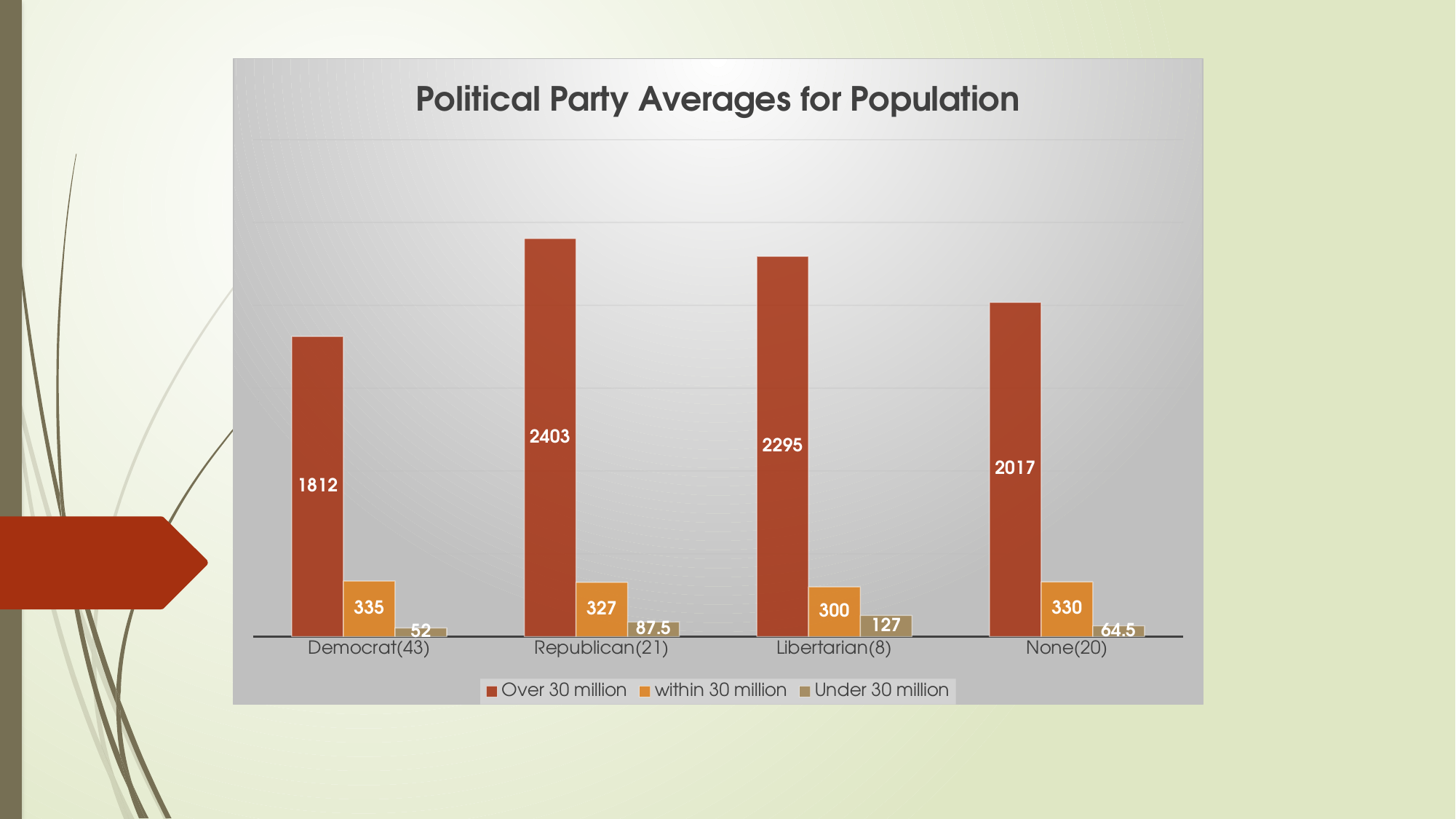

### Chart: Political Party Averages for Population

| Category | Over 30 million | within 30 million | Under 30 million |
|---|---|---|---|
| Democrat(43) | 1812.0 | 335.0 | 52.0 |
| Republican(21) | 2403.0 | 327.0 | 87.5 |
| Libertarian(8) | 2295.0 | 300.0 | 127.0 |
| None(20) | 2017.0 | 330.0 | 64.5 |